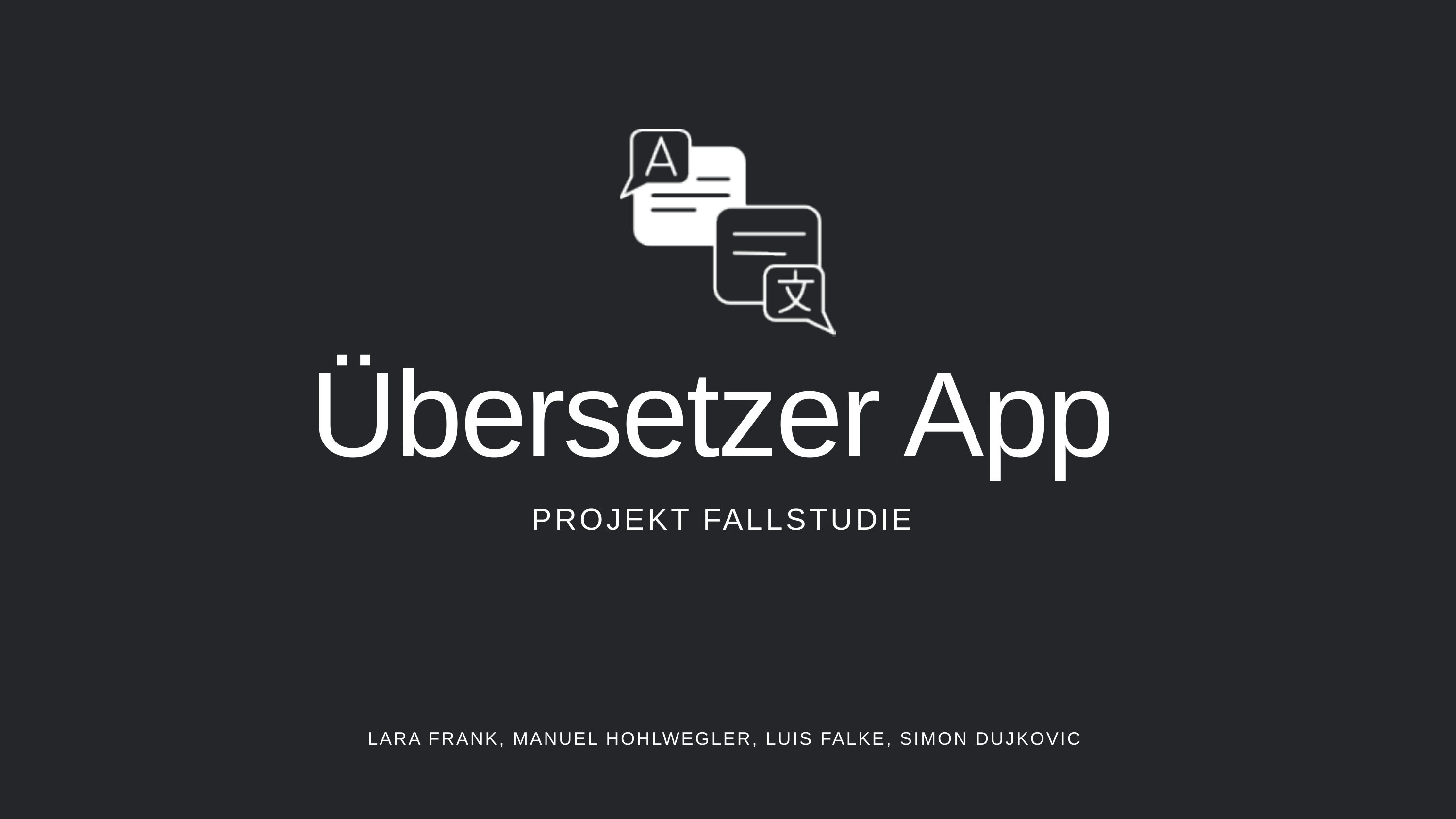

Übersetzer App
PROJEKT FALLSTUDIE
LARA FRANK, MANUEL HOHLWEGLER, LUIS FALKE, SIMON DUJKOVIC